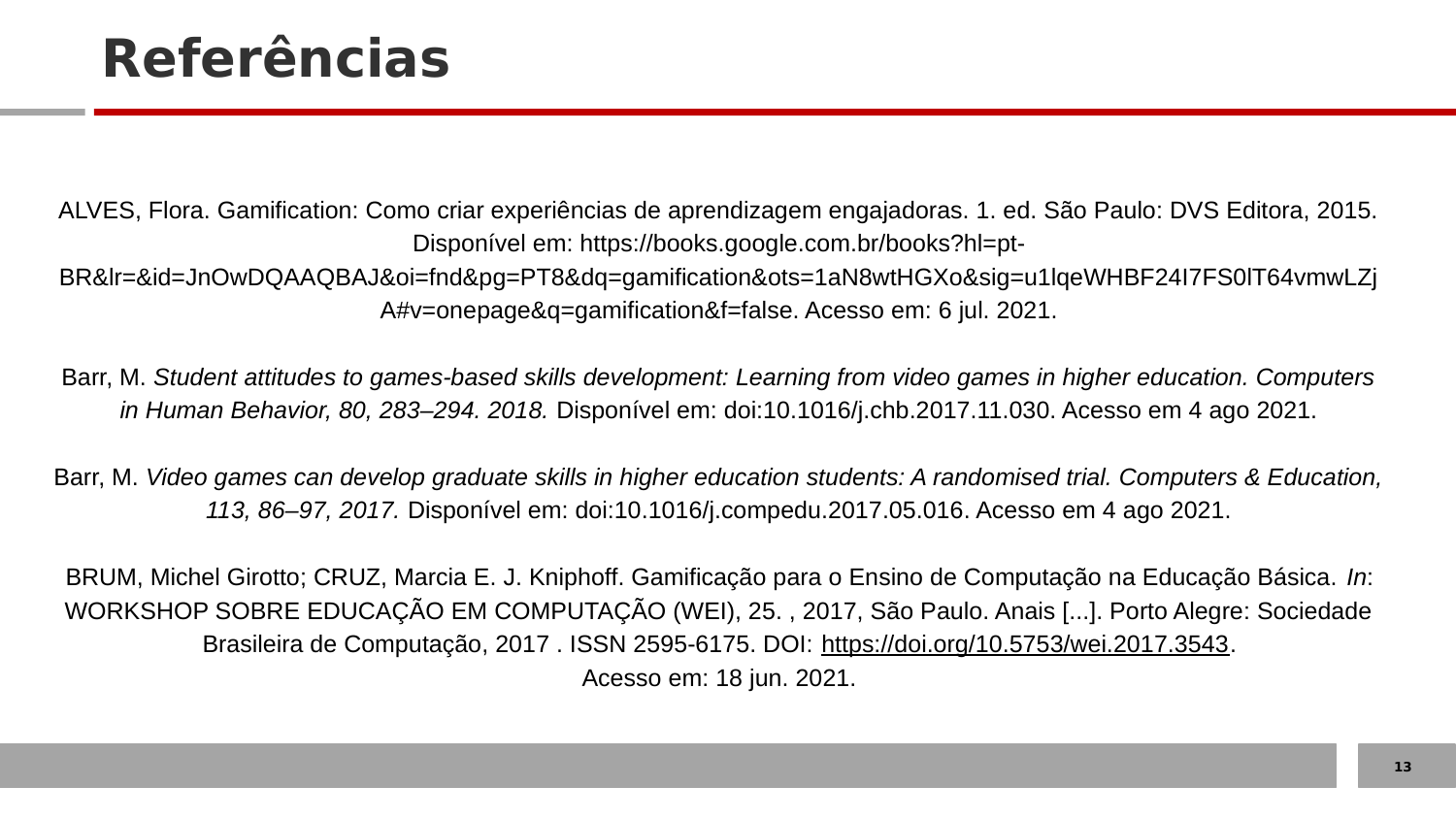

# Referências
ALVES, Flora. Gamification: Como criar experiências de aprendizagem engajadoras. 1. ed. São Paulo: DVS Editora, 2015. Disponível em: https://books.google.com.br/books?hl=pt-BR&lr=&id=JnOwDQAAQBAJ&oi=fnd&pg=PT8&dq=gamification&ots=1aN8wtHGXo&sig=u1lqeWHBF24I7FS0lT64vmwLZjA#v=onepage&q=gamification&f=false. Acesso em: 6 jul. 2021.

Barr, M. Student attitudes to games-based skills development: Learning from video games in higher education. Computers in Human Behavior, 80, 283–294. 2018. Disponível em: doi:10.1016/j.chb.2017.11.030. Acesso em 4 ago 2021.

Barr, M. Video games can develop graduate skills in higher education students: A randomised trial. Computers & Education, 113, 86–97, 2017. Disponível em: doi:10.1016/j.compedu.2017.05.016. Acesso em 4 ago 2021.

BRUM, Michel Girotto; CRUZ, Marcia E. J. Kniphoff. Gamificação para o Ensino de Computação na Educação Básica. In: WORKSHOP SOBRE EDUCAÇÃO EM COMPUTAÇÃO (WEI), 25. , 2017, São Paulo. Anais [...]. Porto Alegre: Sociedade Brasileira de Computação, 2017 . ISSN 2595-6175. DOI: https://doi.org/10.5753/wei.2017.3543.
Acesso em: 18 jun. 2021.

13